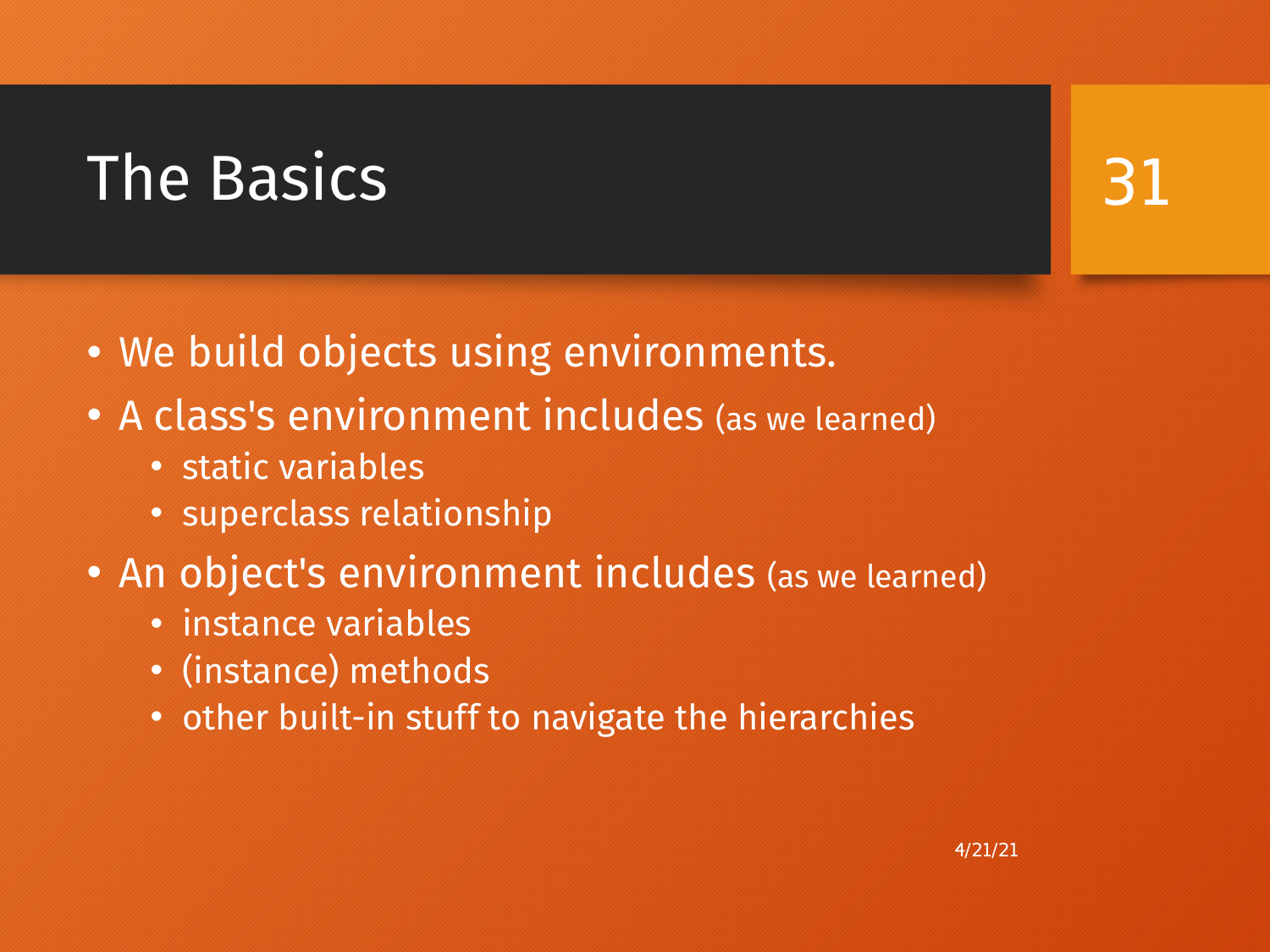

# The Basics
31
We build objects using environments.
A class's environment includes (as we learned)
static variables
superclass relationship
An object's environment includes (as we learned)
instance variables
(instance) methods
other built-in stuff to navigate the hierarchies
4/21/21